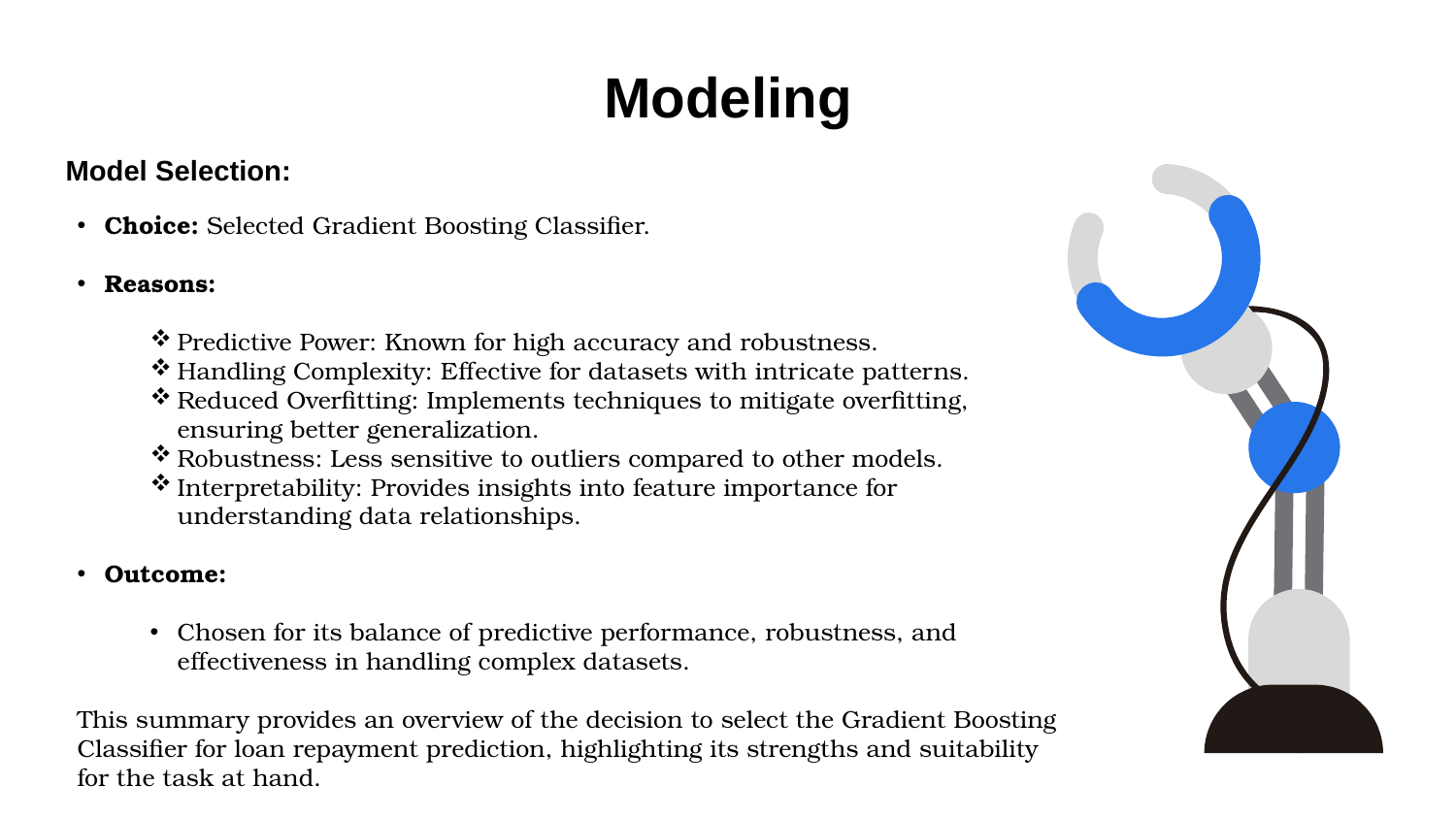

# Modeling
Model Selection:

Choice: Selected Gradient Boosting Classifier.

Reasons:

Predictive Power: Known for high accuracy and robustness.
Handling Complexity: Effective for datasets with intricate patterns.
Reduced Overfitting: Implements techniques to mitigate overfitting, ensuring better generalization.
Robustness: Less sensitive to outliers compared to other models.
Interpretability: Provides insights into feature importance for understanding data relationships.

Outcome:

Chosen for its balance of predictive performance, robustness, and effectiveness in handling complex datasets.

This summary provides an overview of the decision to select the Gradient Boosting Classifier for loan repayment prediction, highlighting its strengths and suitability for the task at hand.